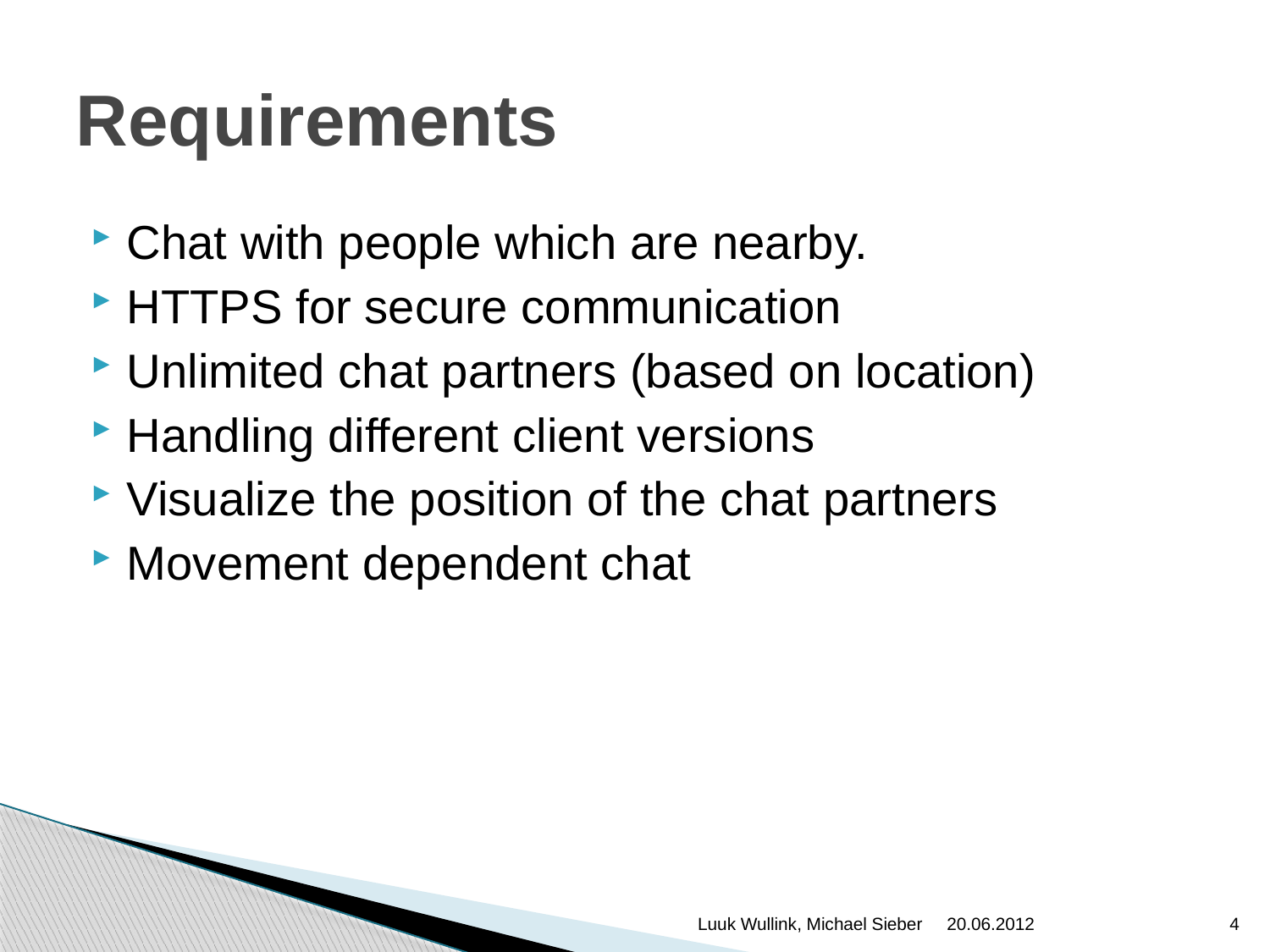

# Requirements
Chat with people which are nearby.
HTTPS for secure communication
Unlimited chat partners (based on location)
Handling different client versions
Visualize the position of the chat partners
Movement dependent chat
Luuk Wullink, Michael Sieber
20.06.2012
4